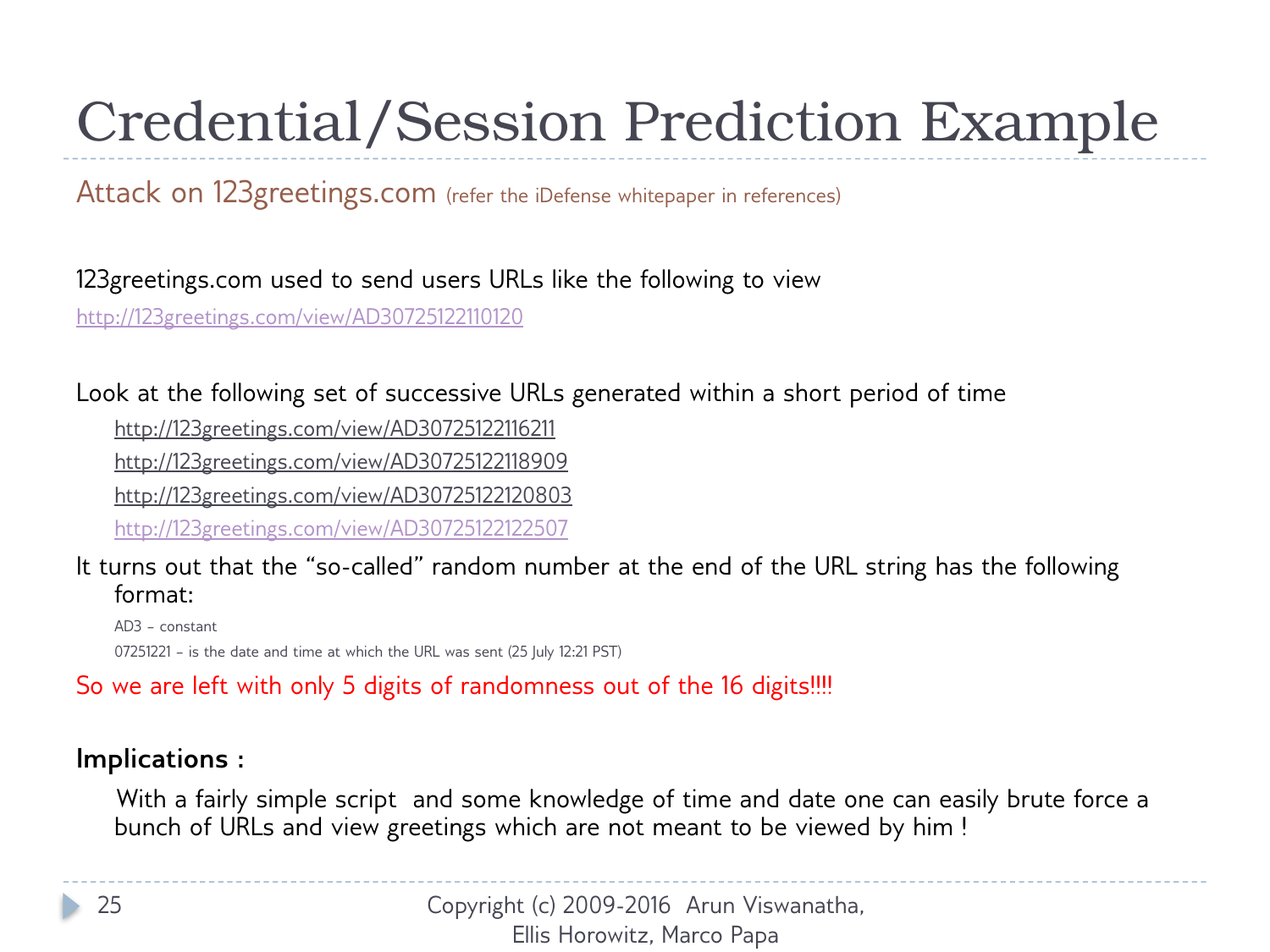

# Credential/Session Prediction Example
Attack on 123greetings.com (refer the iDefense whitepaper in references)

123greetings.com used to send users URLs like the following to view
http://123greetings.com/view/AD30725122110120

Look at the following set of successive URLs generated within a short period of time
http://123greetings.com/view/AD30725122116211
http://123greetings.com/view/AD30725122118909
http://123greetings.com/view/AD30725122120803
http://123greetings.com/view/AD30725122122507
It turns out that the “so-called” random number at the end of the URL string has the following format:
AD3 – constant
07251221 – is the date and time at which the URL was sent (25 July 12:21 PST)
So we are left with only 5 digits of randomness out of the 16 digits!!!!

Implications :
     With a fairly simple script  and some knowledge of time and date one can easily brute force a bunch of URLs and view greetings which are not meant to be viewed by him !

25
Copyright (c) 2009-2016  Arun Viswanatha, Ellis Horowitz, Marco Papa